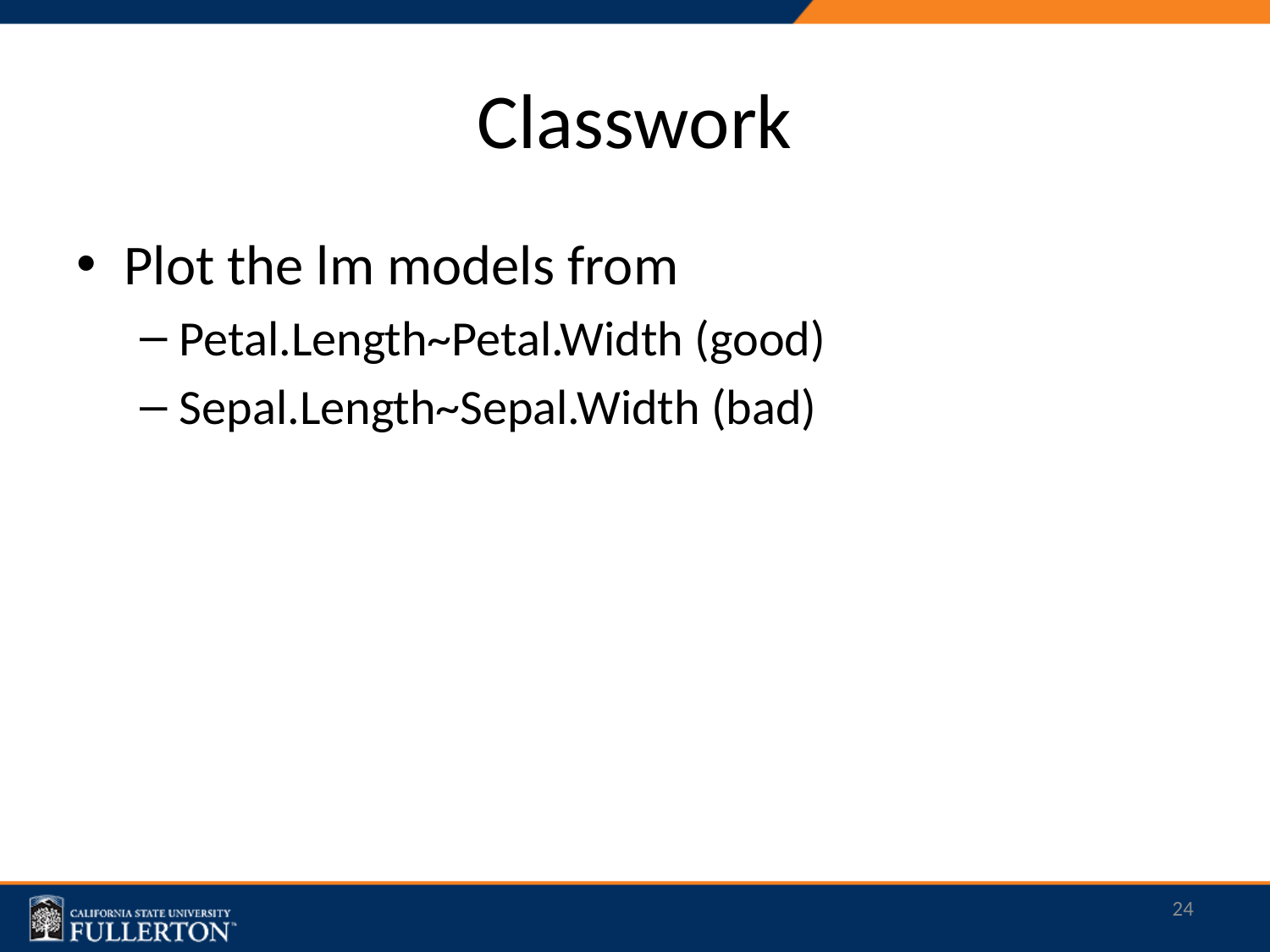

# Classwork
Plot the lm models from
Petal.Length~Petal.Width (good)
Sepal.Length~Sepal.Width (bad)

24